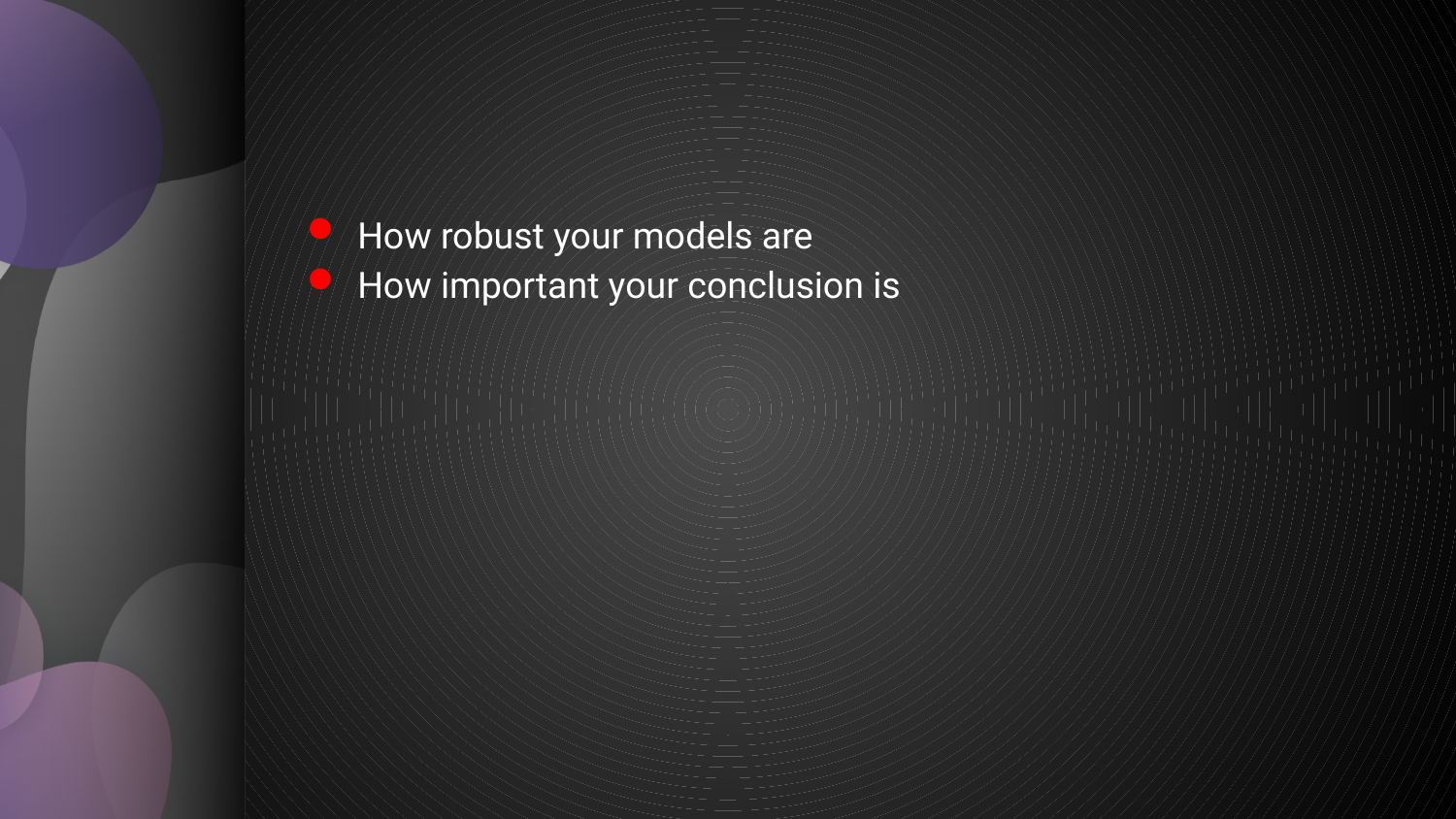

#
How robust your models are
How important your conclusion is